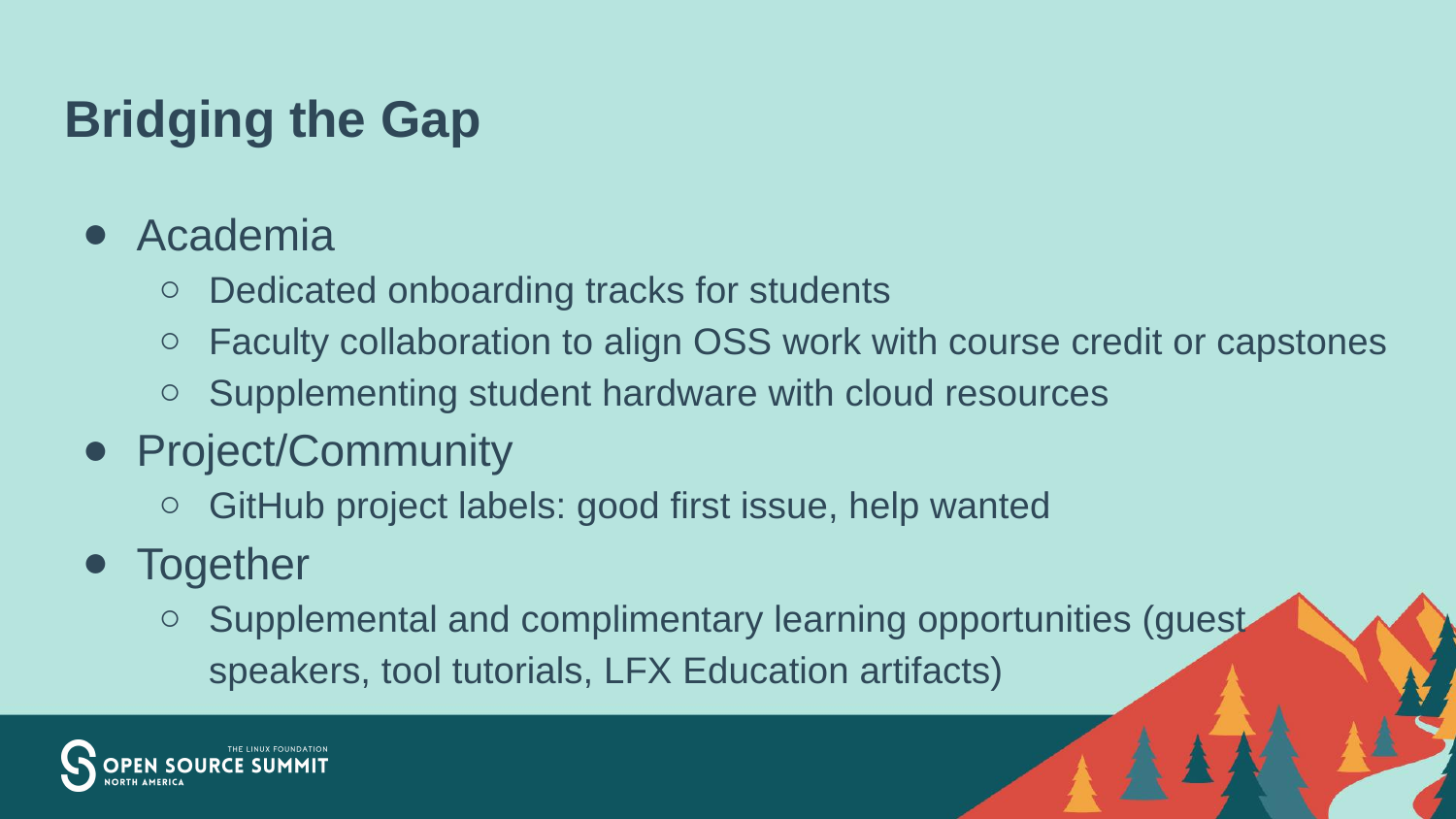

# Bridging the Gap
Academia
Dedicated onboarding tracks for students
Faculty collaboration to align OSS work with course credit or capstones
Supplementing student hardware with cloud resources
Project/Community
GitHub project labels: good first issue, help wanted
Together
Supplemental and complimentary learning opportunities (guest speakers, tool tutorials, LFX Education artifacts)